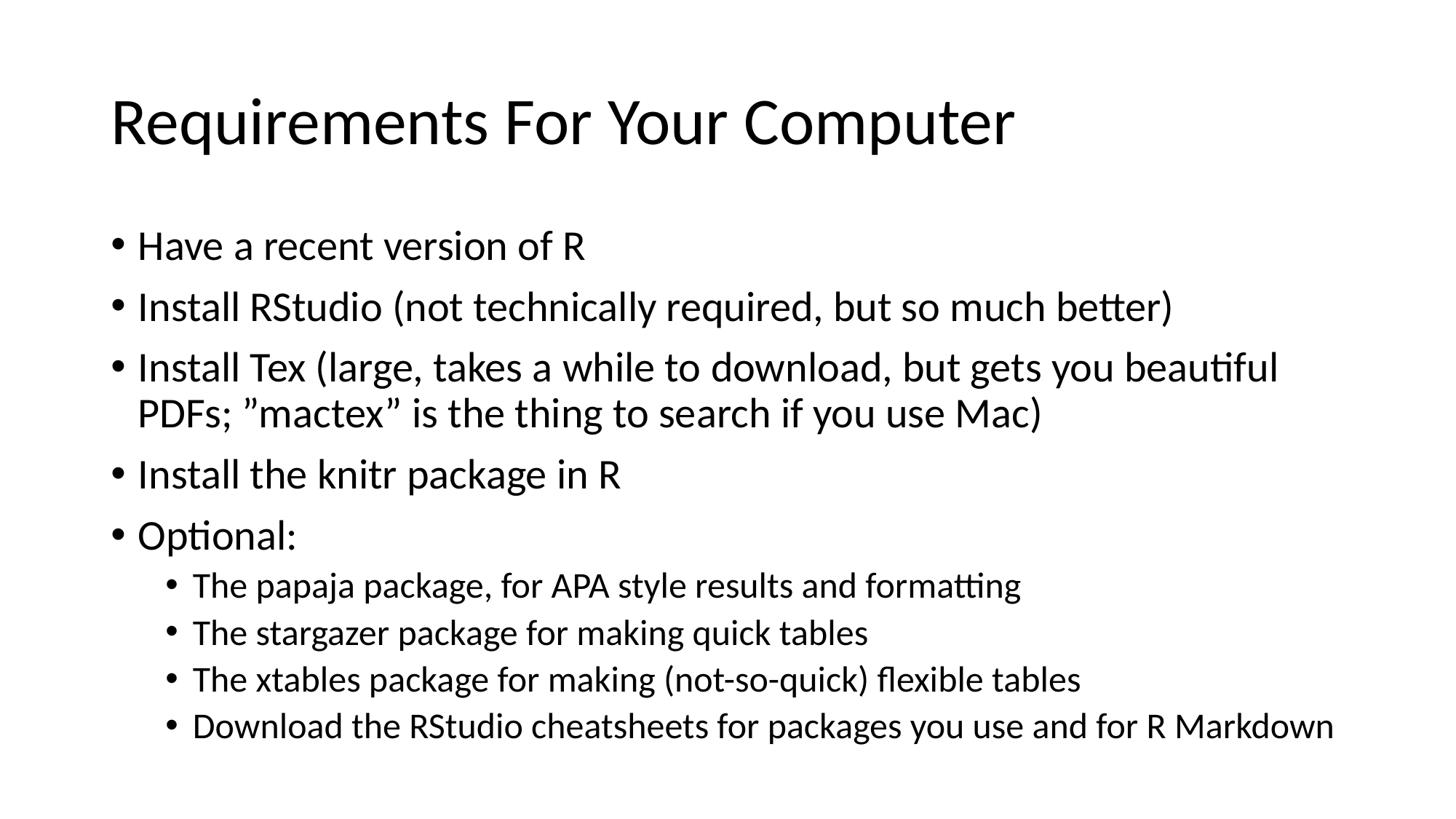

# Requirements For Your Computer
Have a recent version of R
Install RStudio (not technically required, but so much better)
Install Tex (large, takes a while to download, but gets you beautiful PDFs; ”mactex” is the thing to search if you use Mac)
Install the knitr package in R
Optional:
The papaja package, for APA style results and formatting
The stargazer package for making quick tables
The xtables package for making (not-so-quick) flexible tables
Download the RStudio cheatsheets for packages you use and for R Markdown